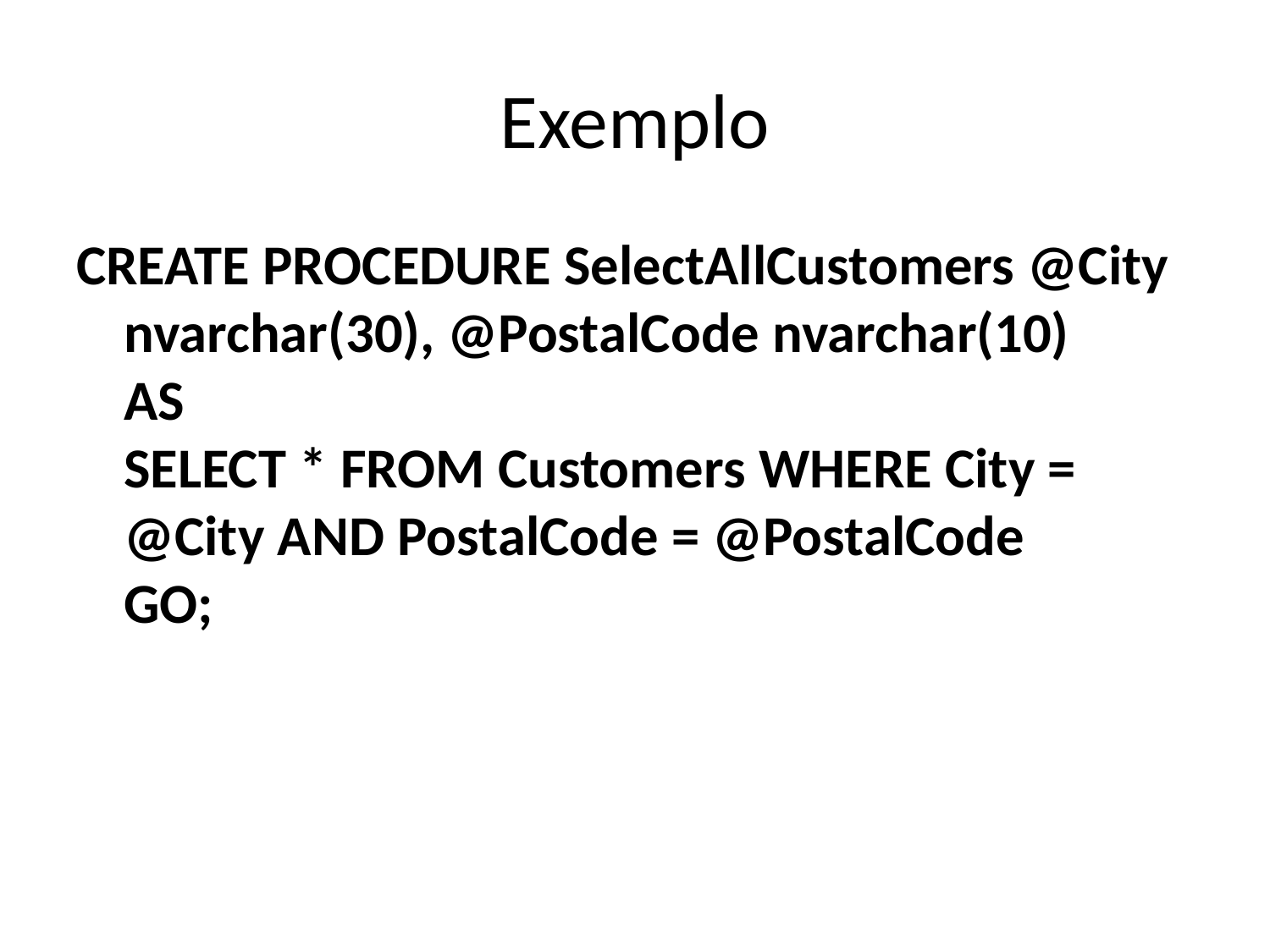

# Exemplo
CREATE PROCEDURE SelectAllCustomers @City nvarchar(30), @PostalCode nvarchar(10)
AS
SELECT * FROM Customers WHERE City = @City AND PostalCode = @PostalCode
GO;